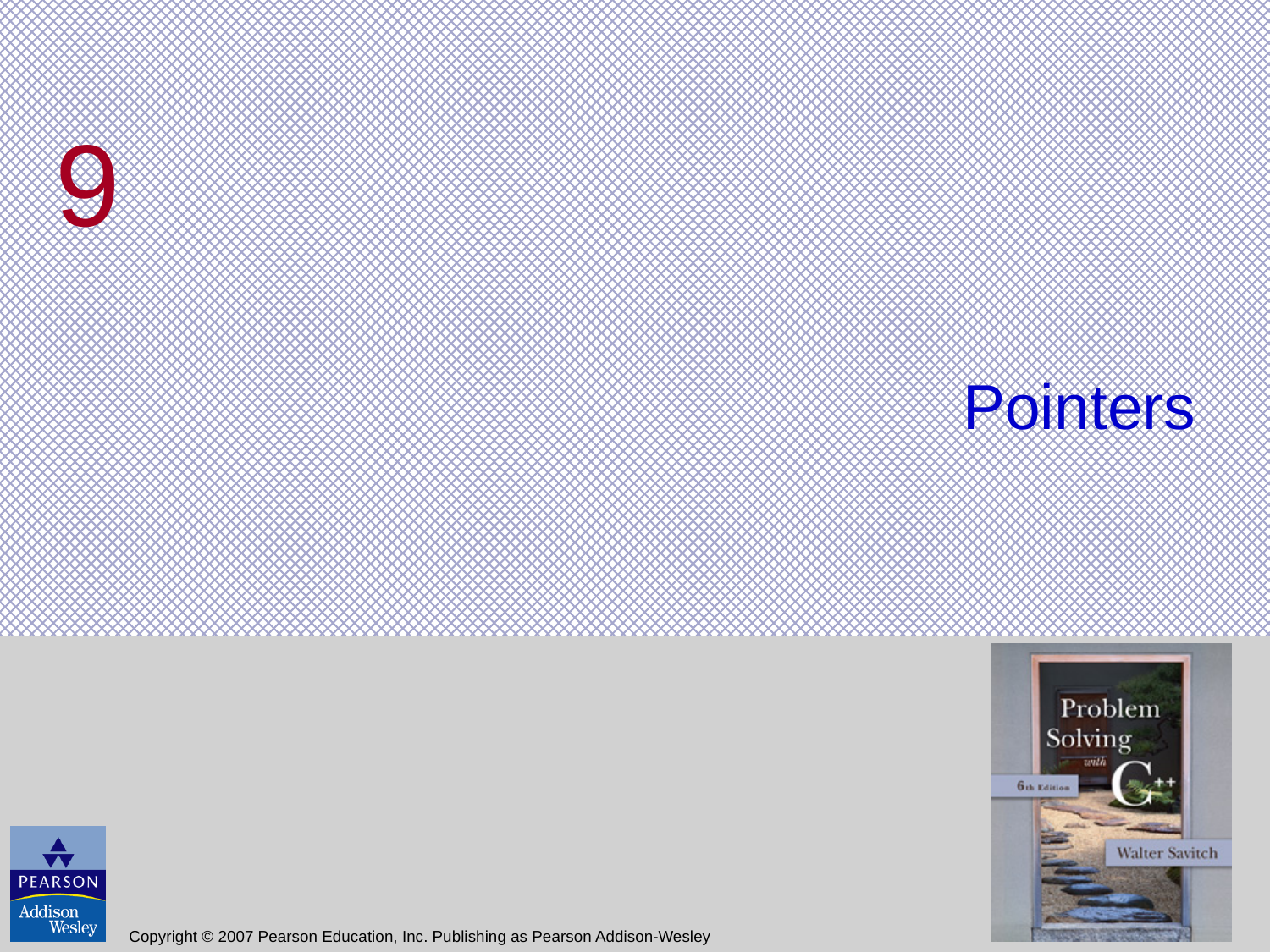

# 9
Pointers
Copyright © 2007 Pearson Education, Inc. Publishing as Pearson Addison-Wesley